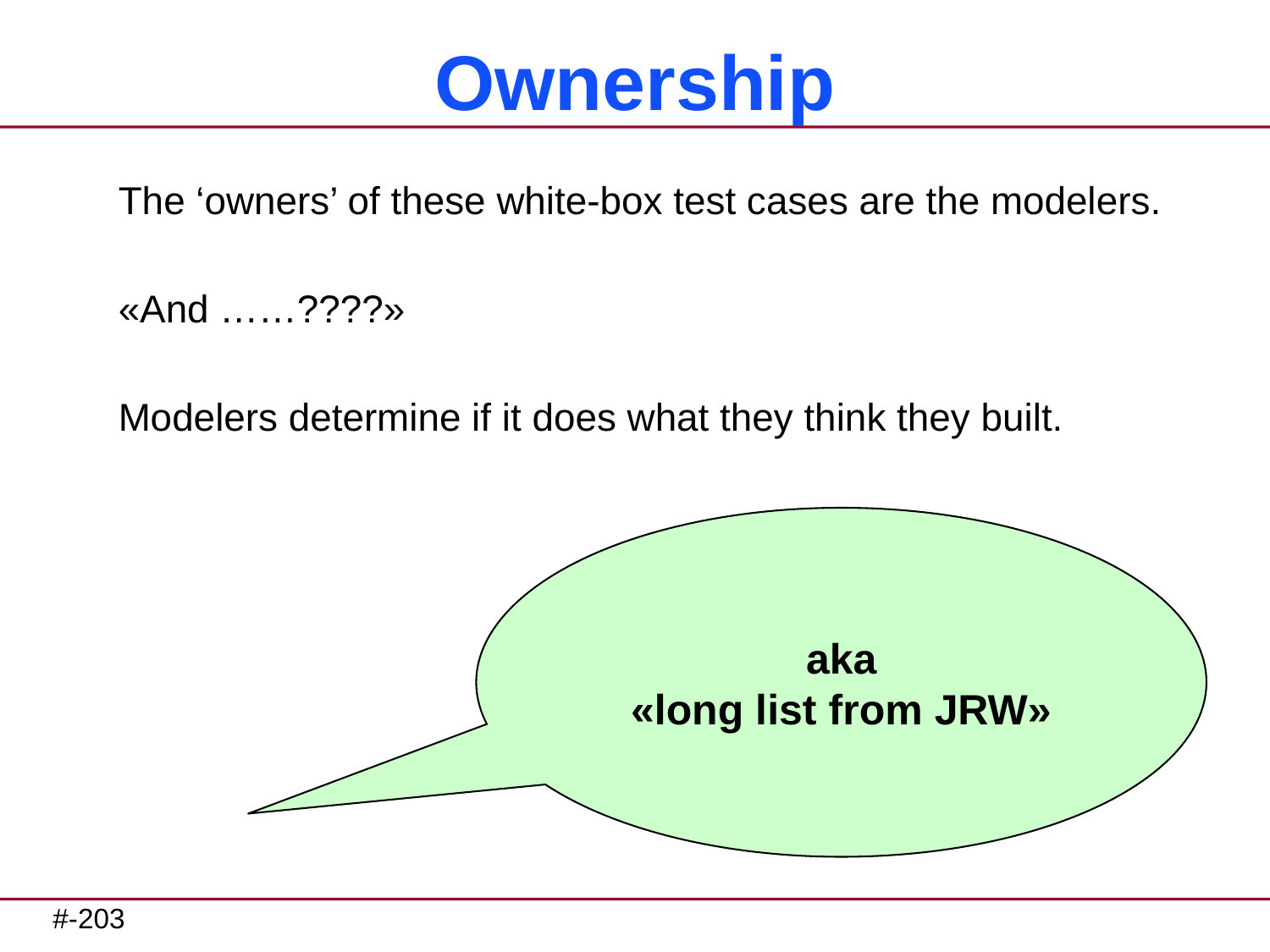

# Ownership
The ‘owners’ of these white-box test cases are the modelers.

«And ……????»

Modelers determine if it does what they think they built.

aka
«long list from JRW»